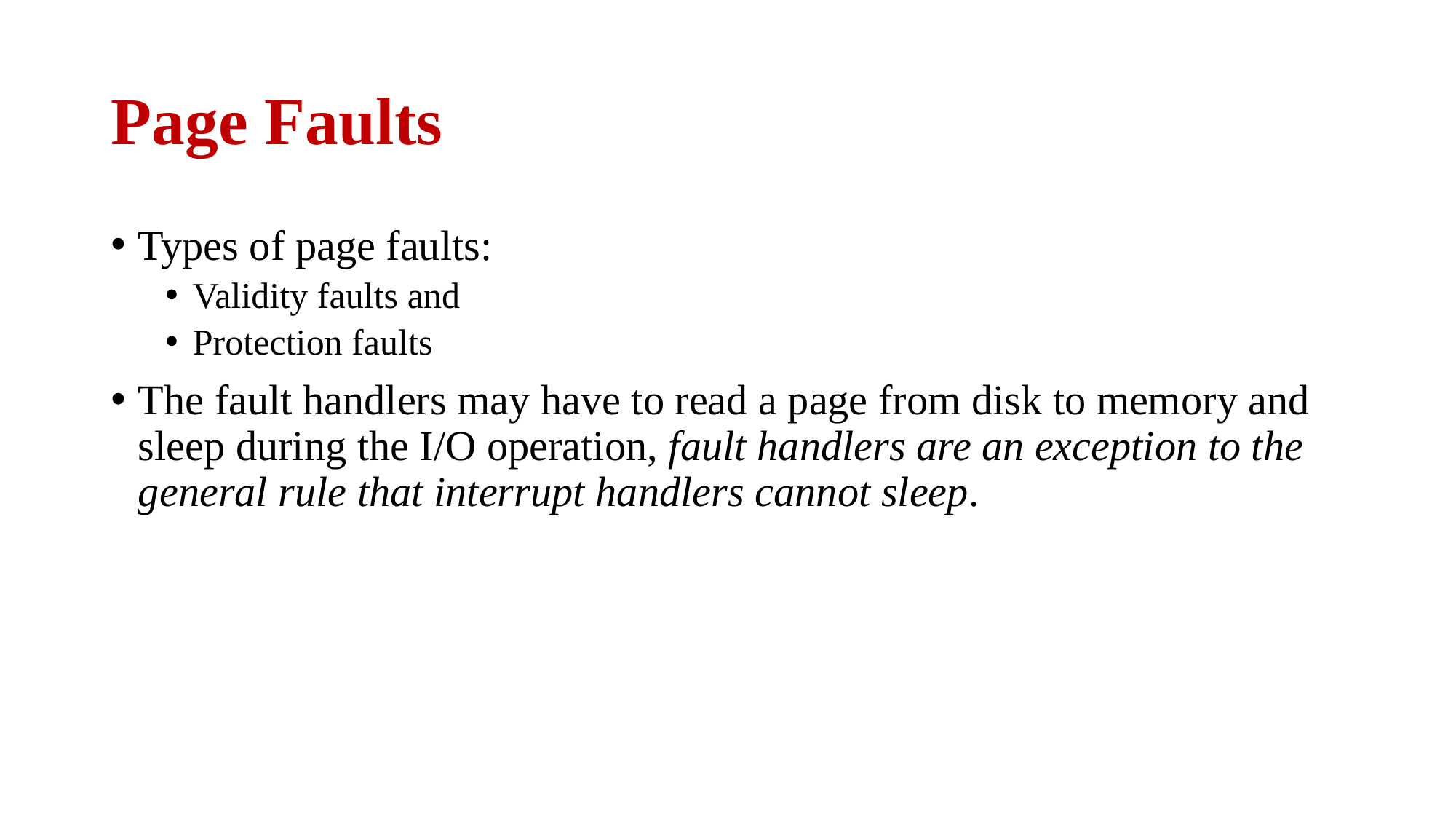

# Page Faults
Types of page faults:
Validity faults and
Protection faults
The fault handlers may have to read a page from disk to memory and sleep during the I/O operation, fault handlers are an exception to the general rule that interrupt handlers cannot sleep.